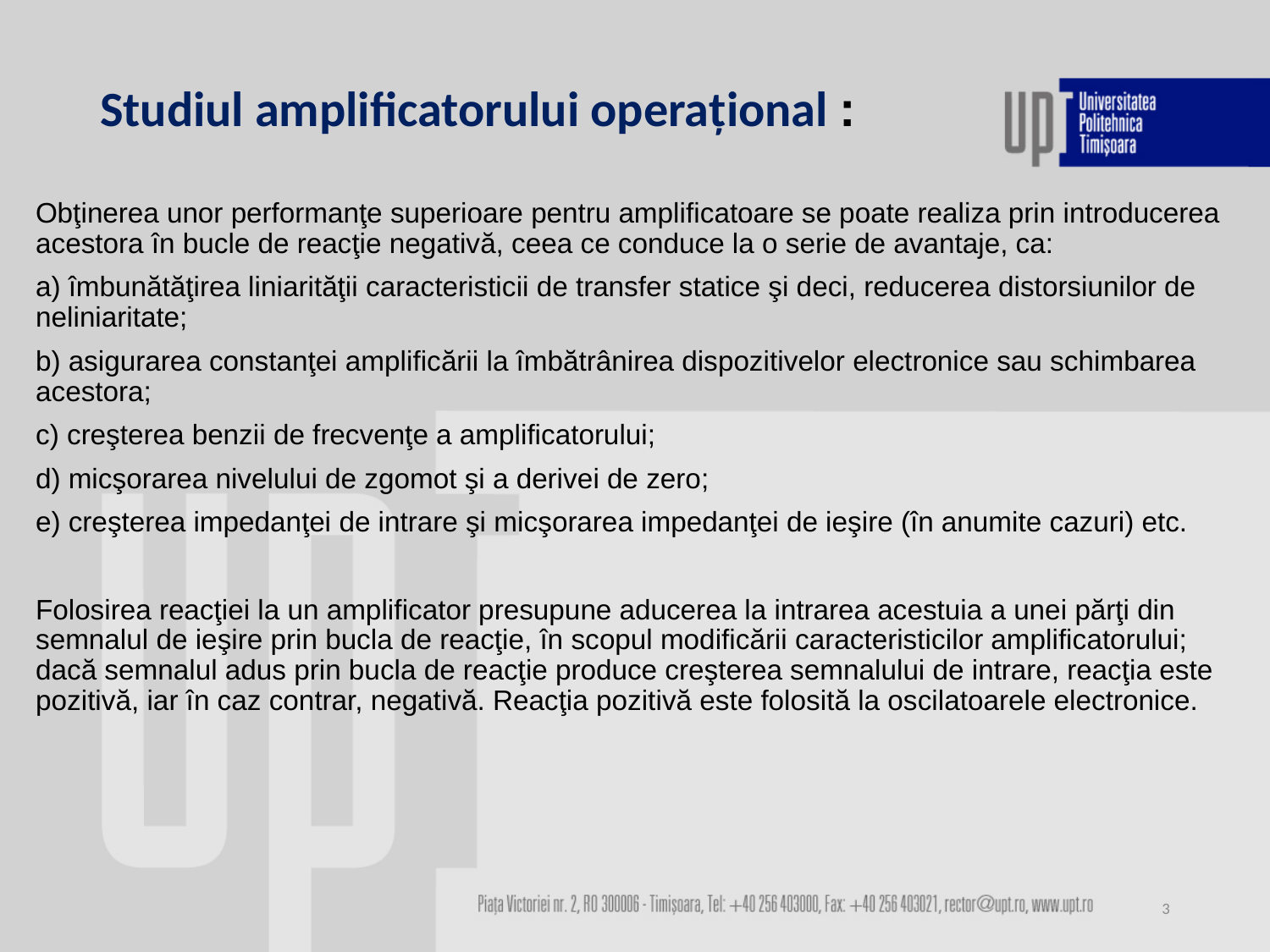

# Studiul amplificatorului operațional :
Obţinerea unor performanţe superioare pentru amplificatoare se poate realiza prin introducerea acestora în bucle de reacţie negativă, ceea ce conduce la o serie de avantaje, ca:
a) îmbunătăţirea liniarităţii caracteristicii de transfer statice şi deci, reducerea distorsiunilor de neliniaritate;
b) asigurarea constanţei amplificării la îmbătrânirea dispozitivelor electronice sau schimbarea acestora;
c) creşterea benzii de frecvenţe a amplificatorului;
d) micşorarea nivelului de zgomot şi a derivei de zero;
e) creşterea impedanţei de intrare şi micşorarea impedanţei de ieşire (în anumite cazuri) etc.

Folosirea reacţiei la un amplificator presupune aducerea la intrarea acestuia a unei părţi din semnalul de ieşire prin bucla de reacţie, în scopul modificării caracteristicilor amplificatorului; dacă semnalul adus prin bucla de reacţie produce creşterea semnalului de intrare, reacţia este pozitivă, iar în caz contrar, negativă. Reacţia pozitivă este folosită la oscilatoarele electronice.
3